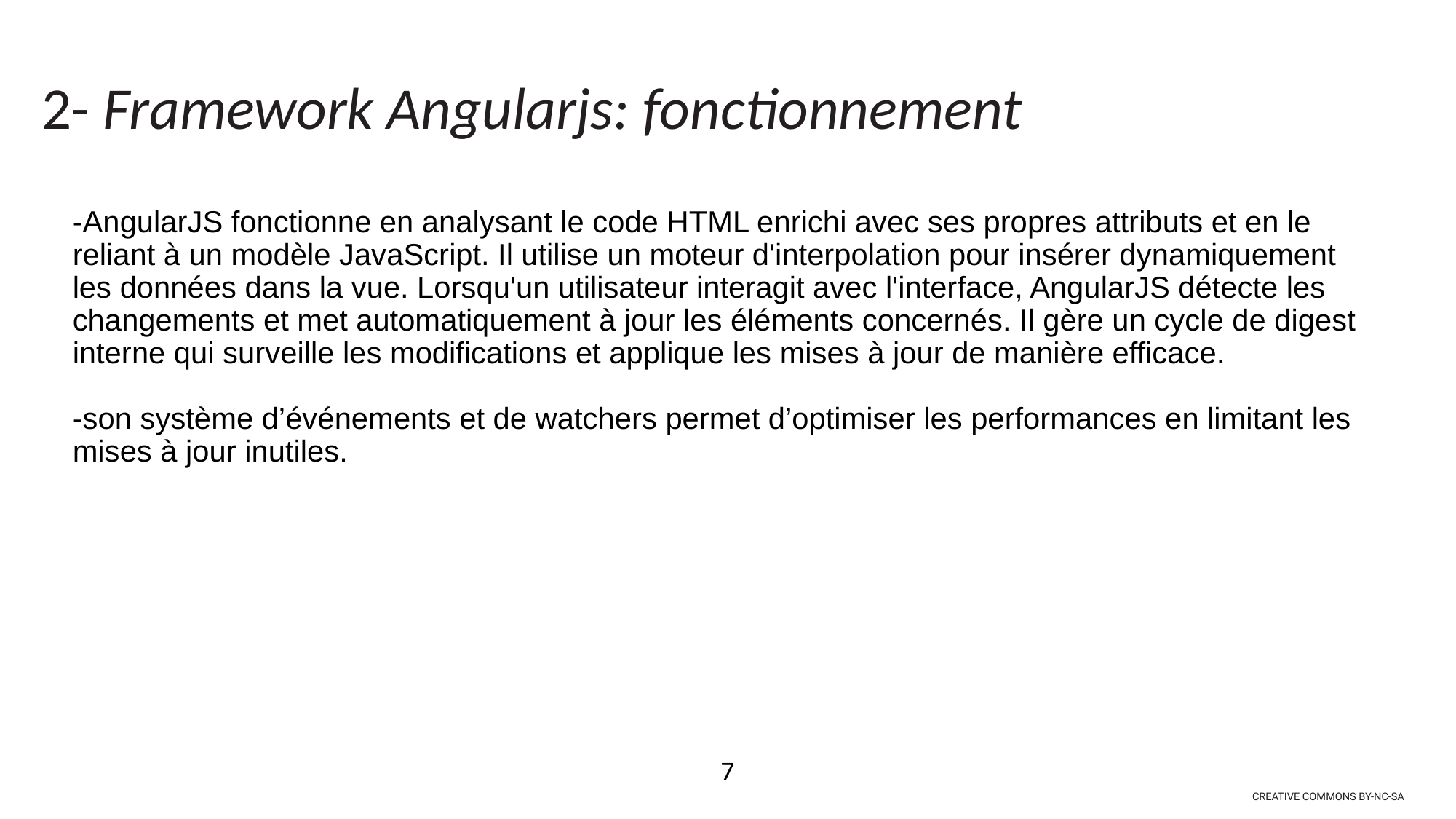

2- Framework Angularjs: fonctionnement
-AngularJS fonctionne en analysant le code HTML enrichi avec ses propres attributs et en le reliant à un modèle JavaScript. Il utilise un moteur d'interpolation pour insérer dynamiquement les données dans la vue. Lorsqu'un utilisateur interagit avec l'interface, AngularJS détecte les changements et met automatiquement à jour les éléments concernés. Il gère un cycle de digest interne qui surveille les modifications et applique les mises à jour de manière efficace.

-son système d’événements et de watchers permet d’optimiser les performances en limitant les mises à jour inutiles.

7
CREATIVE COMMONS BY-NC-SA